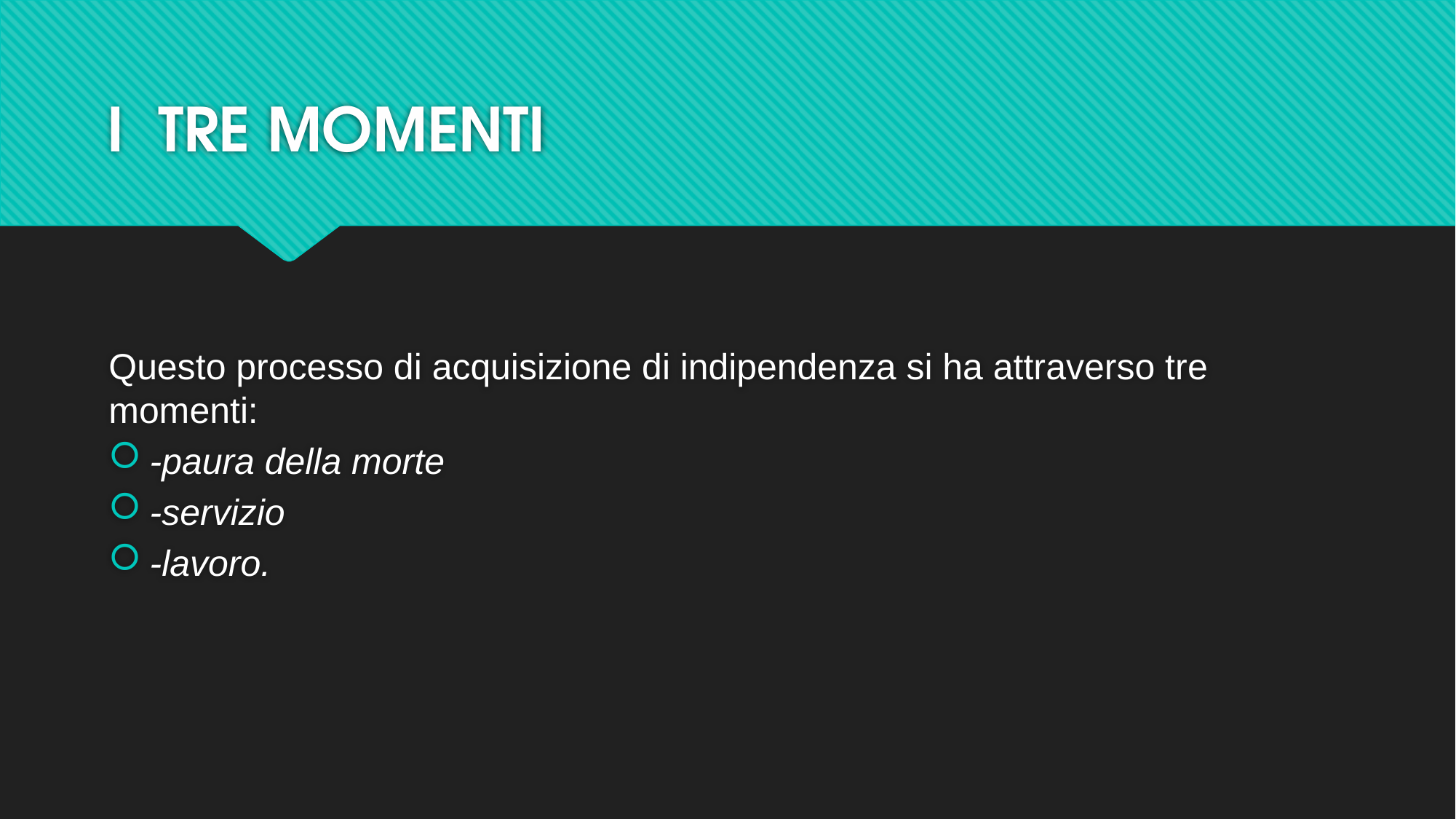

# I  TRE MOMENTI
Questo processo di acquisizione di indipendenza si ha attraverso tre momenti:
-paura della morte
-servizio
-lavoro.